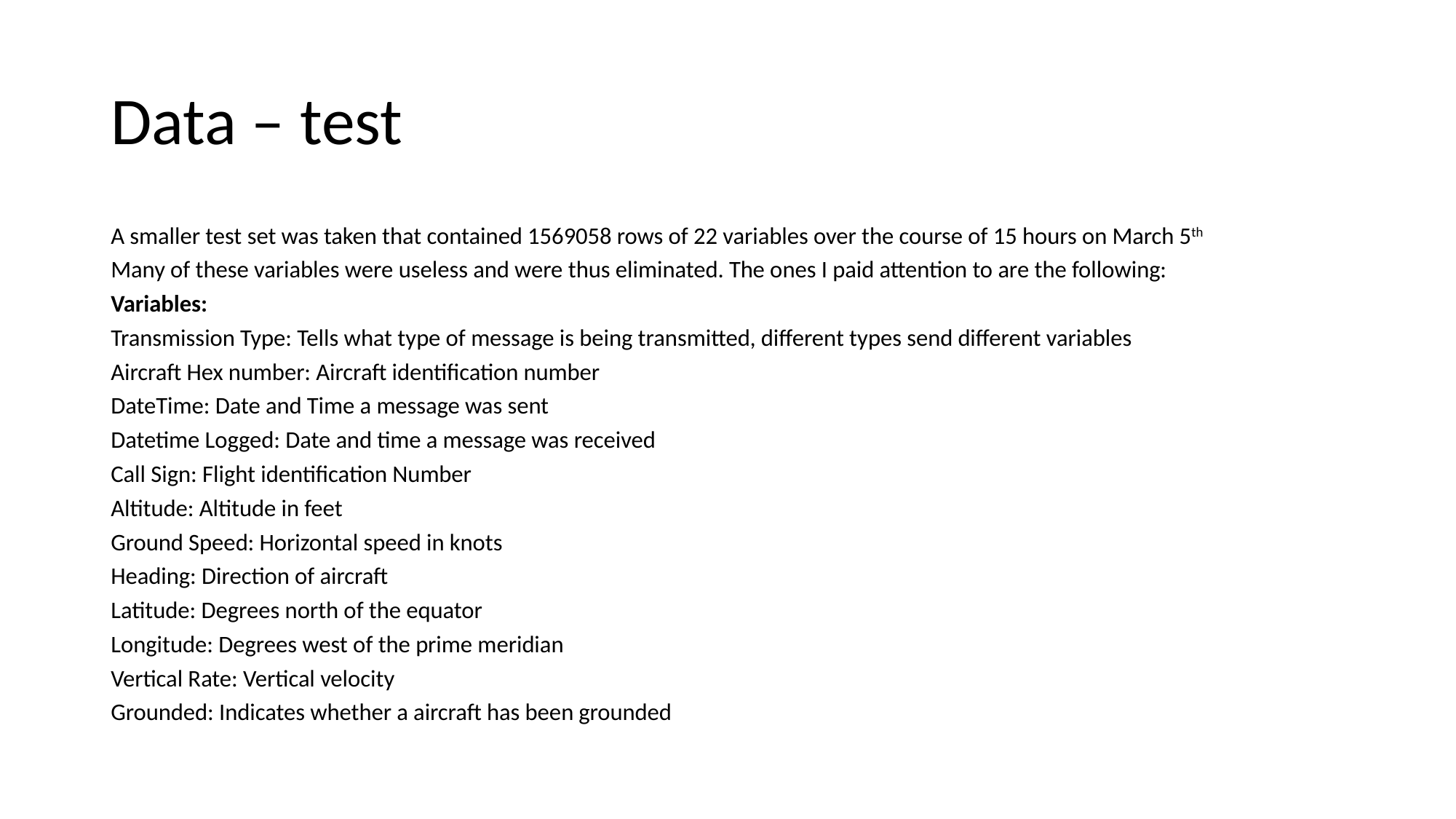

# Data – test
A smaller test set was taken that contained 1569058 rows of 22 variables over the course of 15 hours on March 5th
Many of these variables were useless and were thus eliminated. The ones I paid attention to are the following:
Variables:
Transmission Type: Tells what type of message is being transmitted, different types send different variables
Aircraft Hex number: Aircraft identification number
DateTime: Date and Time a message was sent
Datetime Logged: Date and time a message was received
Call Sign: Flight identification Number
Altitude: Altitude in feet
Ground Speed: Horizontal speed in knots
Heading: Direction of aircraft
Latitude: Degrees north of the equator
Longitude: Degrees west of the prime meridian
Vertical Rate: Vertical velocity
Grounded: Indicates whether a aircraft has been grounded